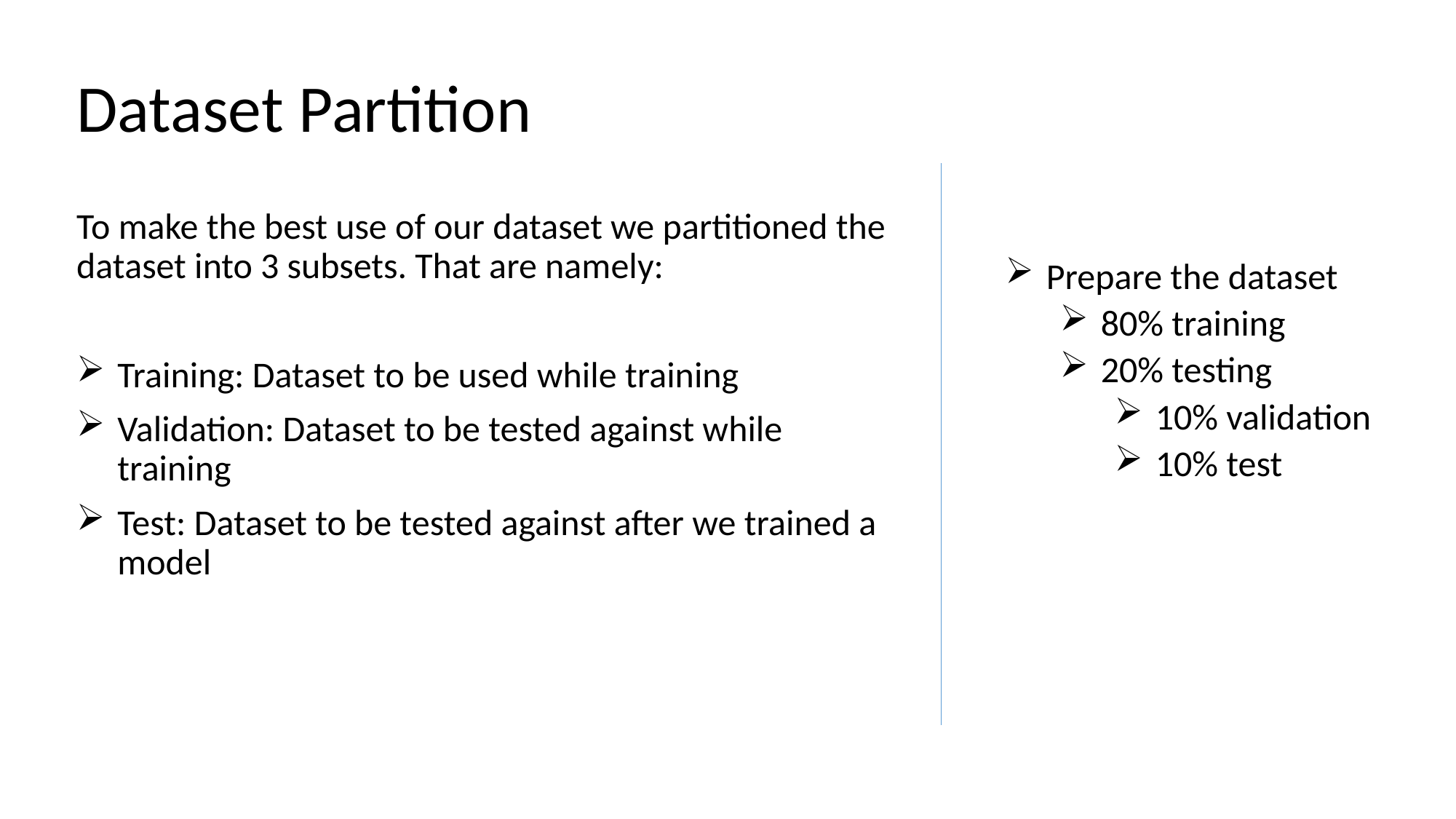

# Dataset Partition
To make the best use of our dataset we partitioned the dataset into 3 subsets. That are namely:

Training: Dataset to be used while training
Validation: Dataset to be tested against while training
Test: Dataset to be tested against after we trained a model
Prepare the dataset
80% training
20% testing
10% validation
10% test